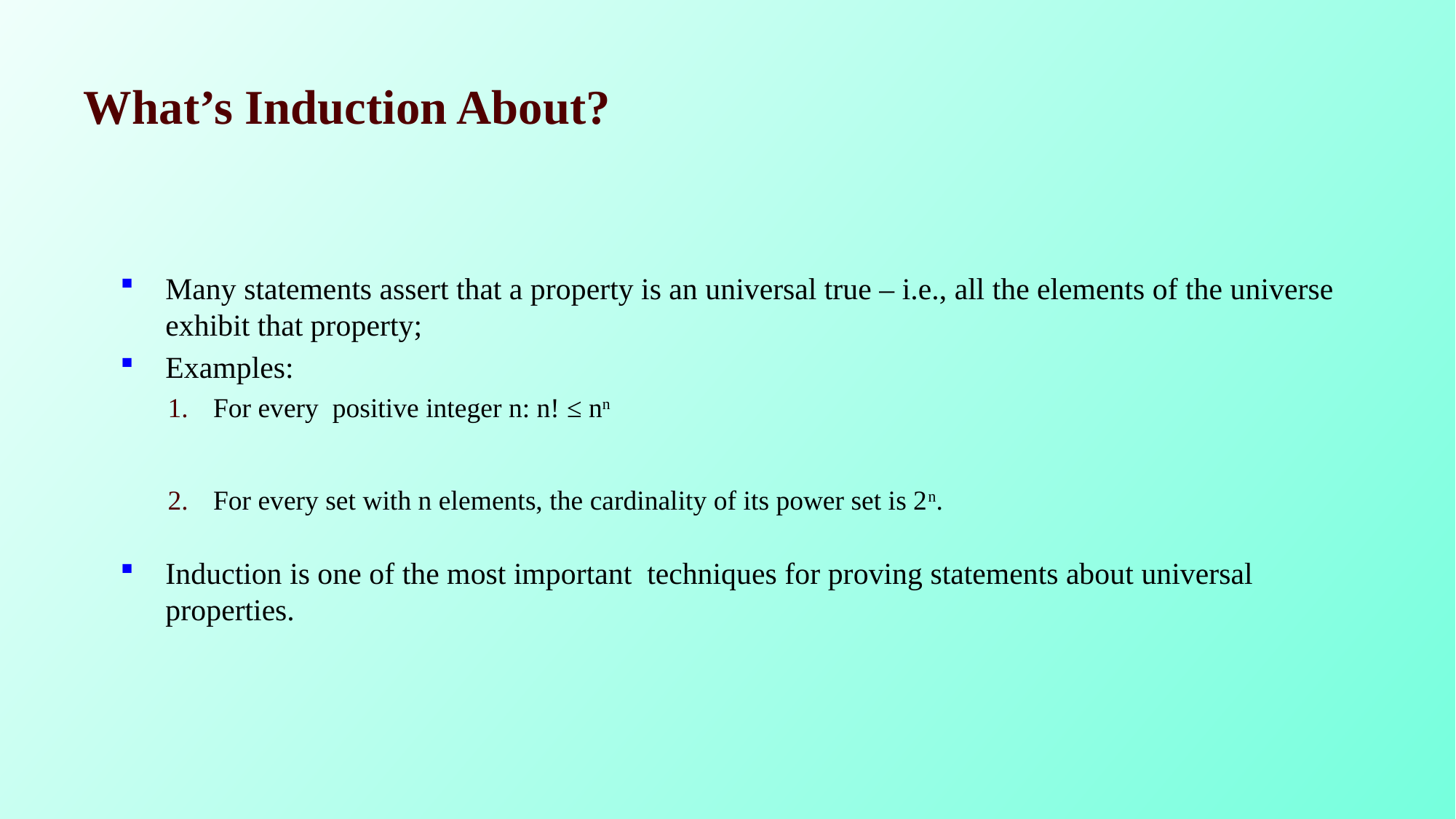

# What’s Induction About?
Many statements assert that a property is an universal true – i.e., all the elements of the universe exhibit that property;
Examples:
For every  positive integer n: n! ≤ nn

For every set with n elements, the cardinality of its power set is 2n.
Induction is one of the most important  techniques for proving statements about universal properties.